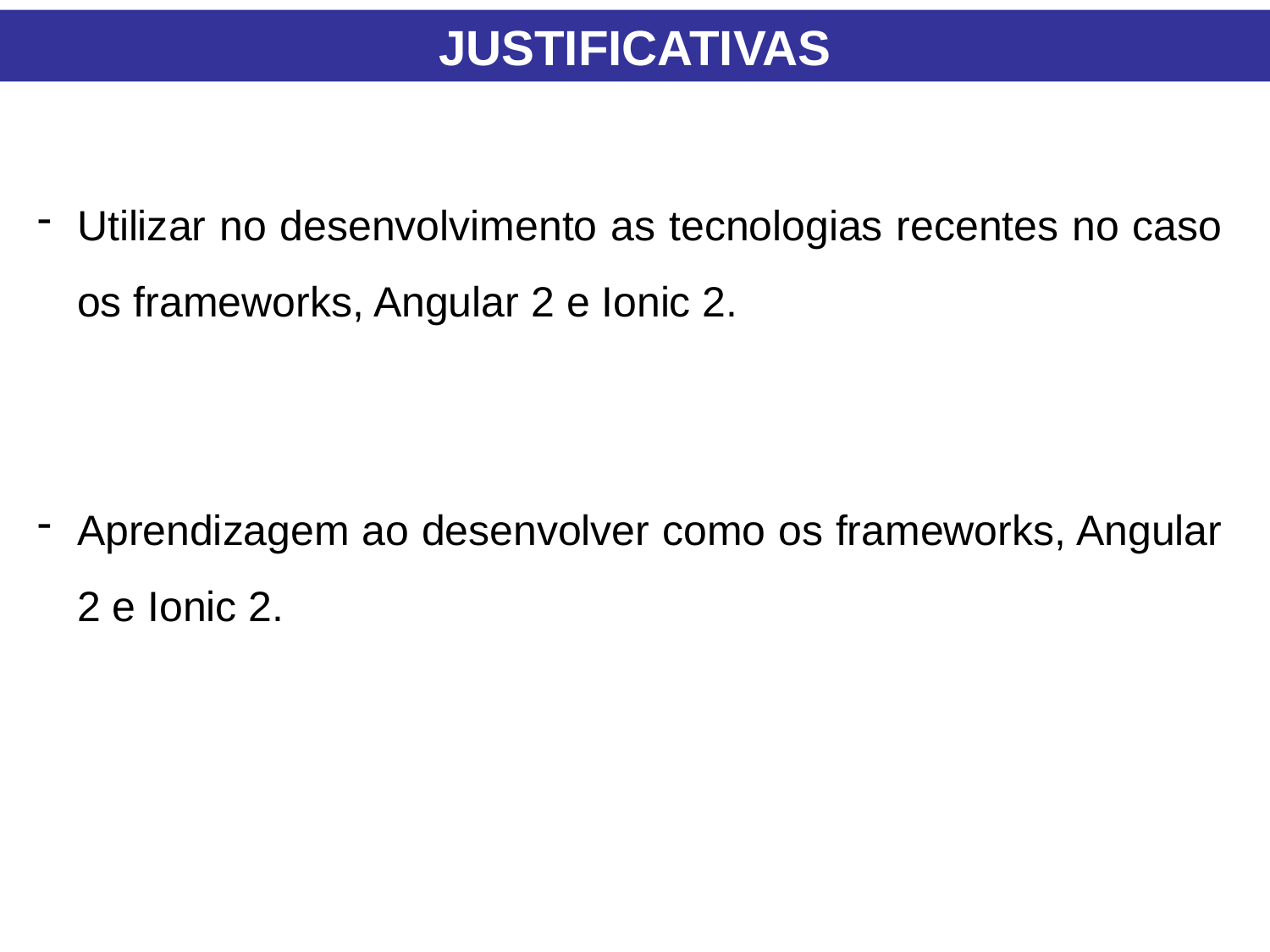

JUSTIFICATIVAS

Utilizar no desenvolvimento as tecnologias recentes no caso os frameworks, Angular 2 e Ionic 2.

Aprendizagem ao desenvolver como os frameworks, Angular 2 e Ionic 2.